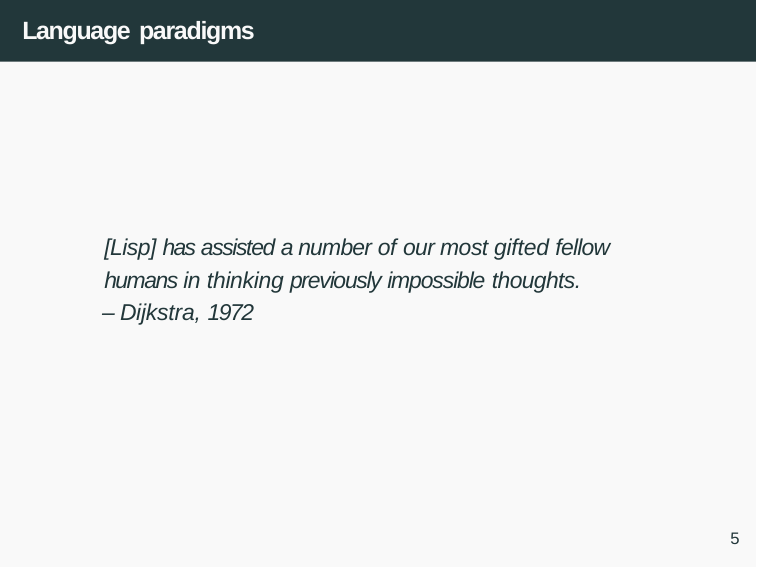

# Language paradigms
[Lisp] has assisted a number of our most gifted fellow  humans in thinking previously impossible thoughts.
– Dijkstra, 1972
5